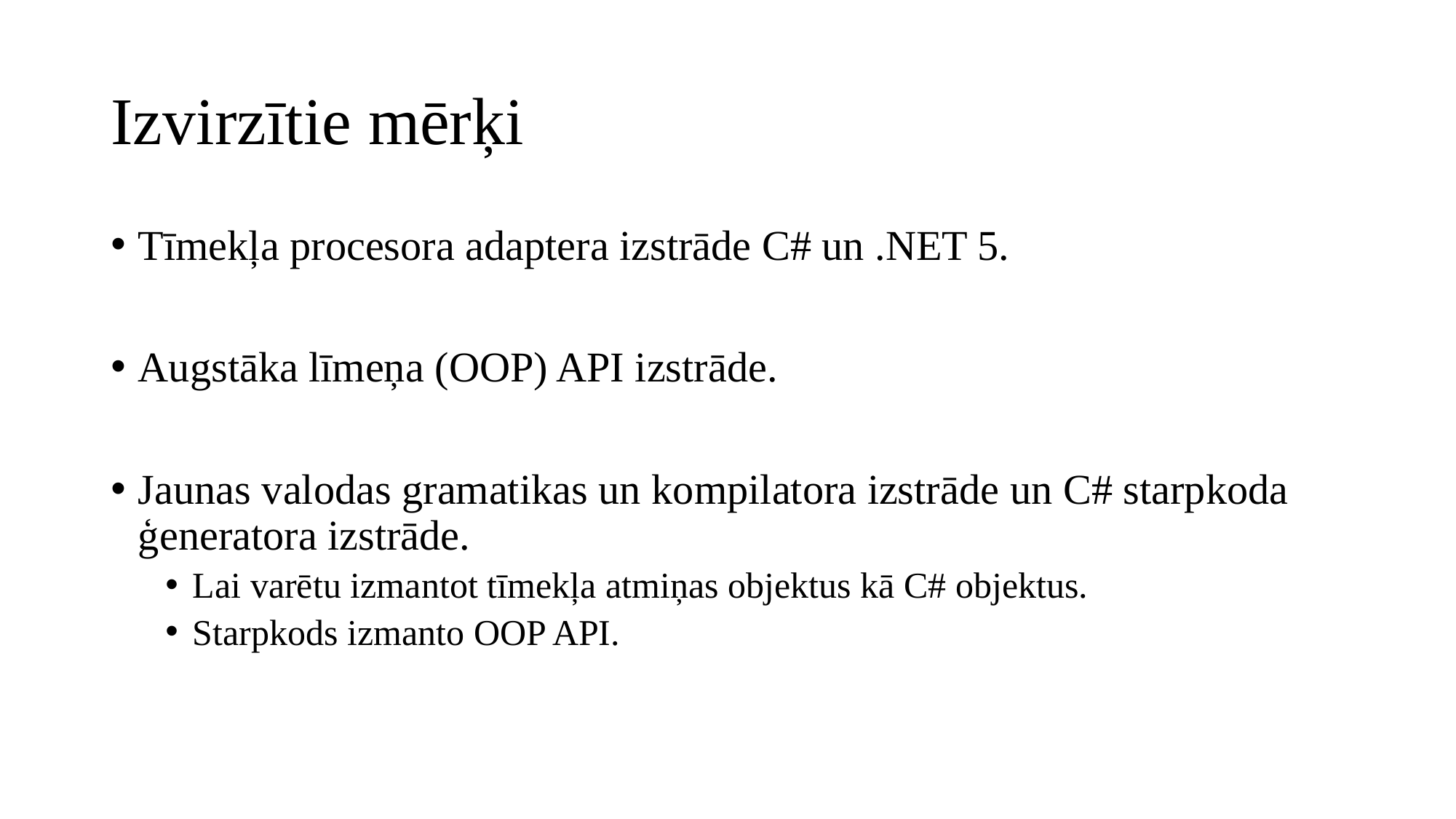

# Izvirzītie mērķi
Tīmekļa procesora adaptera izstrāde C# un .NET 5.

Augstāka līmeņa (OOP) API izstrāde.

Jaunas valodas gramatikas un kompilatora izstrāde un C# starpkoda ģeneratora izstrāde.
Lai varētu izmantot tīmekļa atmiņas objektus kā C# objektus.
Starpkods izmanto OOP API.